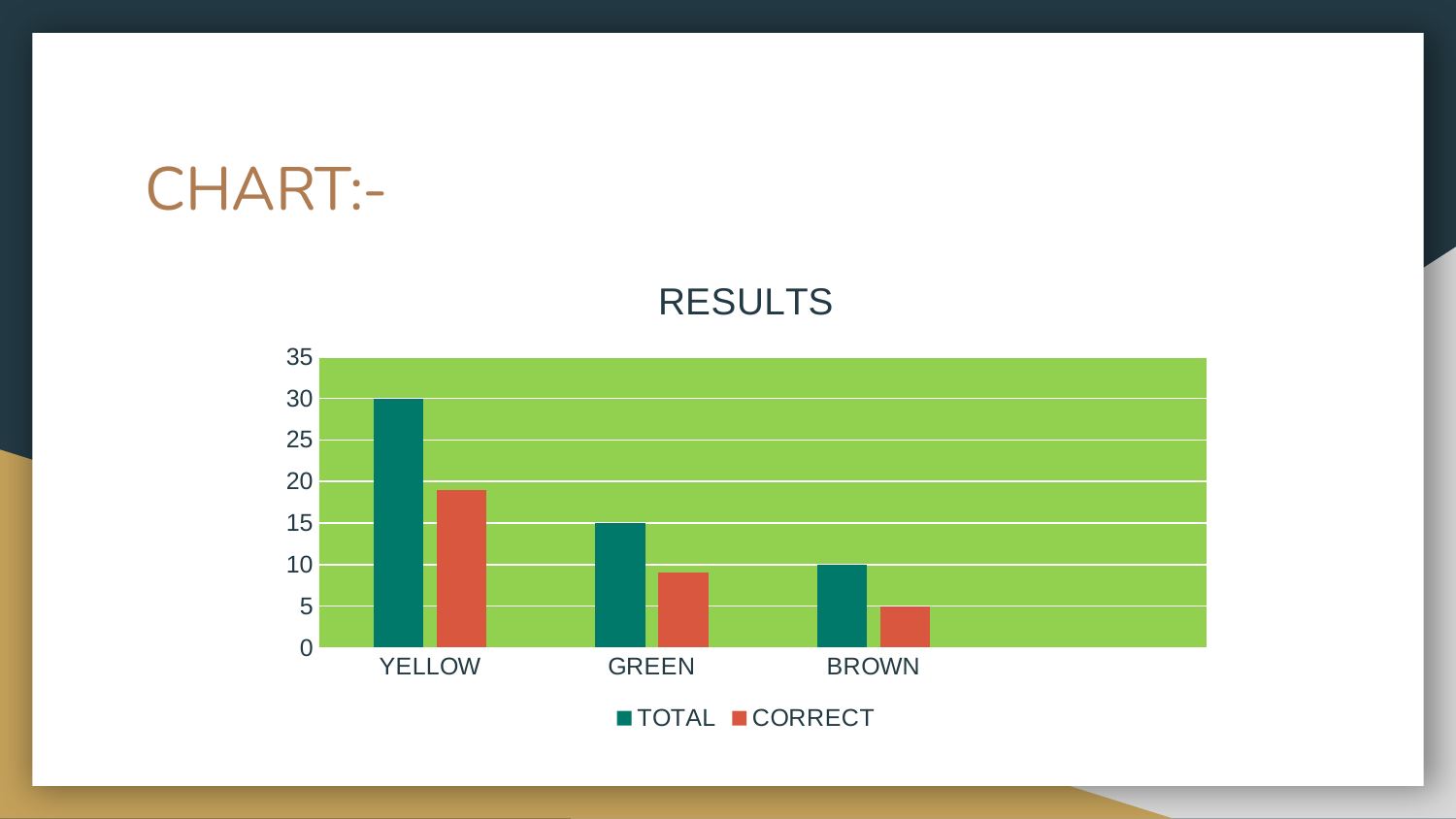

# CHART:-

### Chart: RESULTS

| Category | TOTAL | CORRECT |
|---|---|---|
| YELLOW | 30.0 | 19.0 |
| GREEN | 15.0 | 9.0 |
| BROWN | 10.0 | 5.0 |